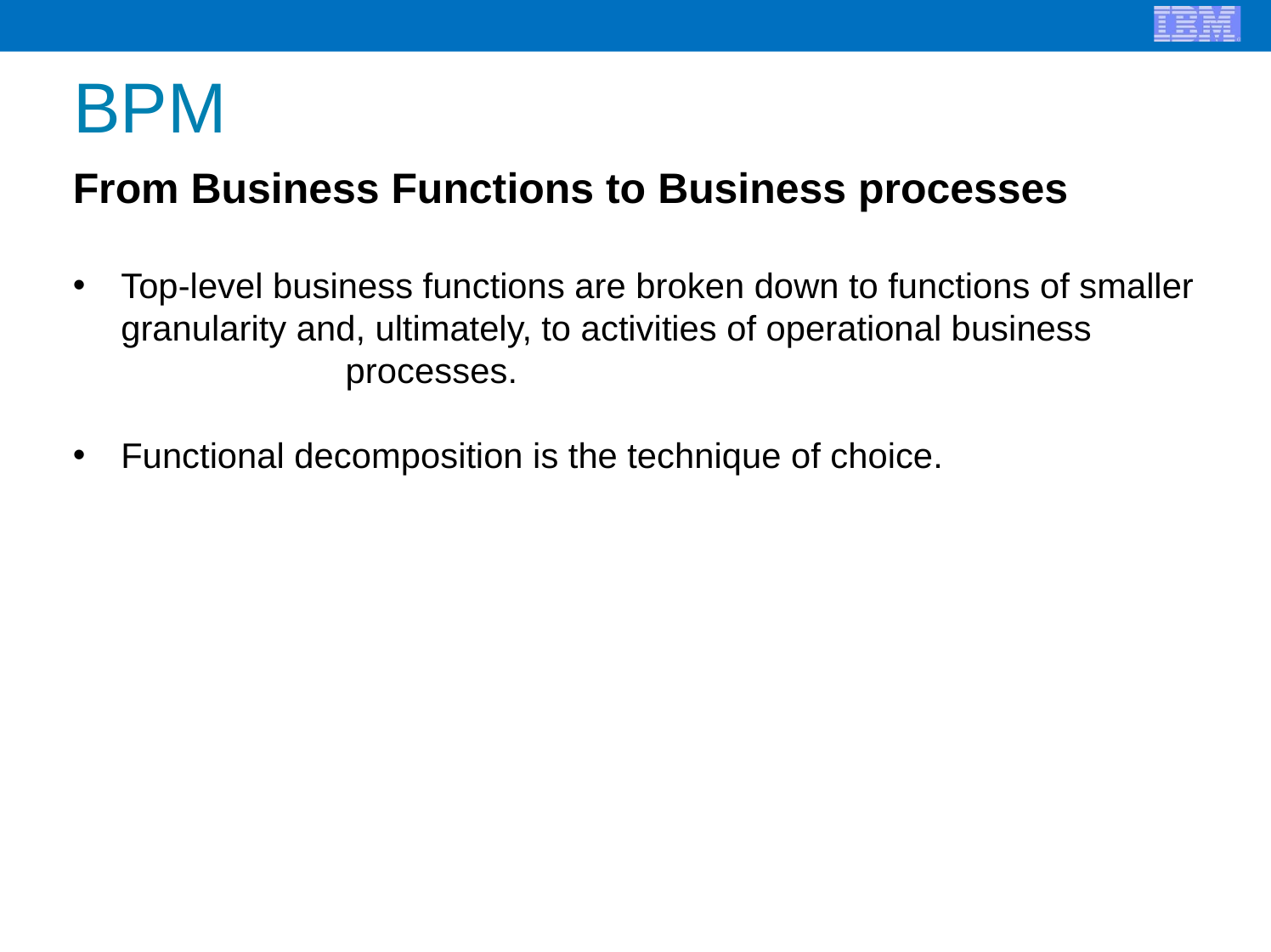

# BPM
From Business Functions to Business processes

Top-level business functions are broken down to functions of smaller granularity and, ultimately, to activities of operational business                                      processes.

Functional decomposition is the technique of choice.